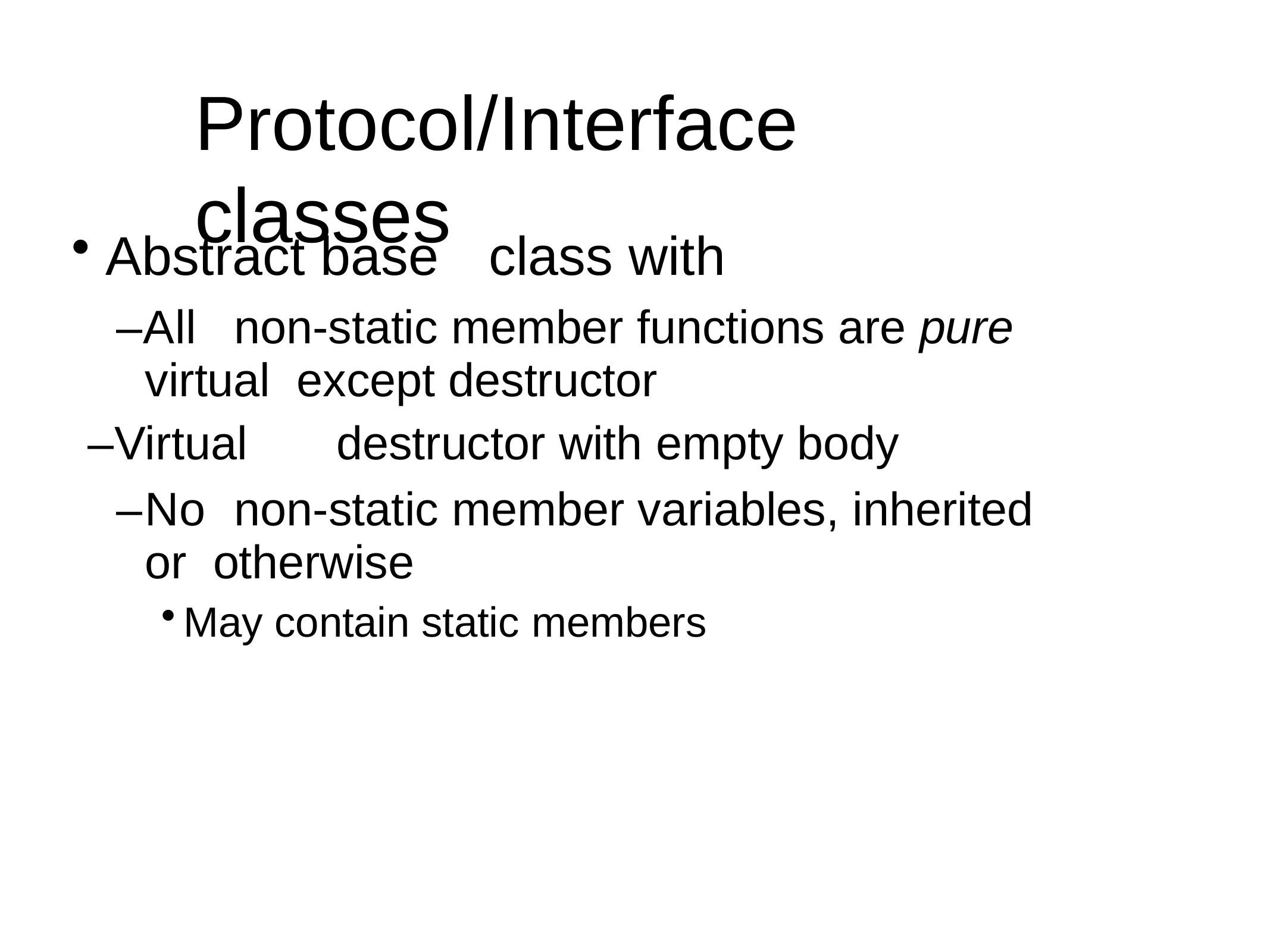

# Protocol/Interface	classes
Abstract base	class with
–All	non-static member functions are pure virtual  except destructor
–Virtual	destructor with	empty body
–No	non-static member variables, inherited	or  otherwise
May contain static members